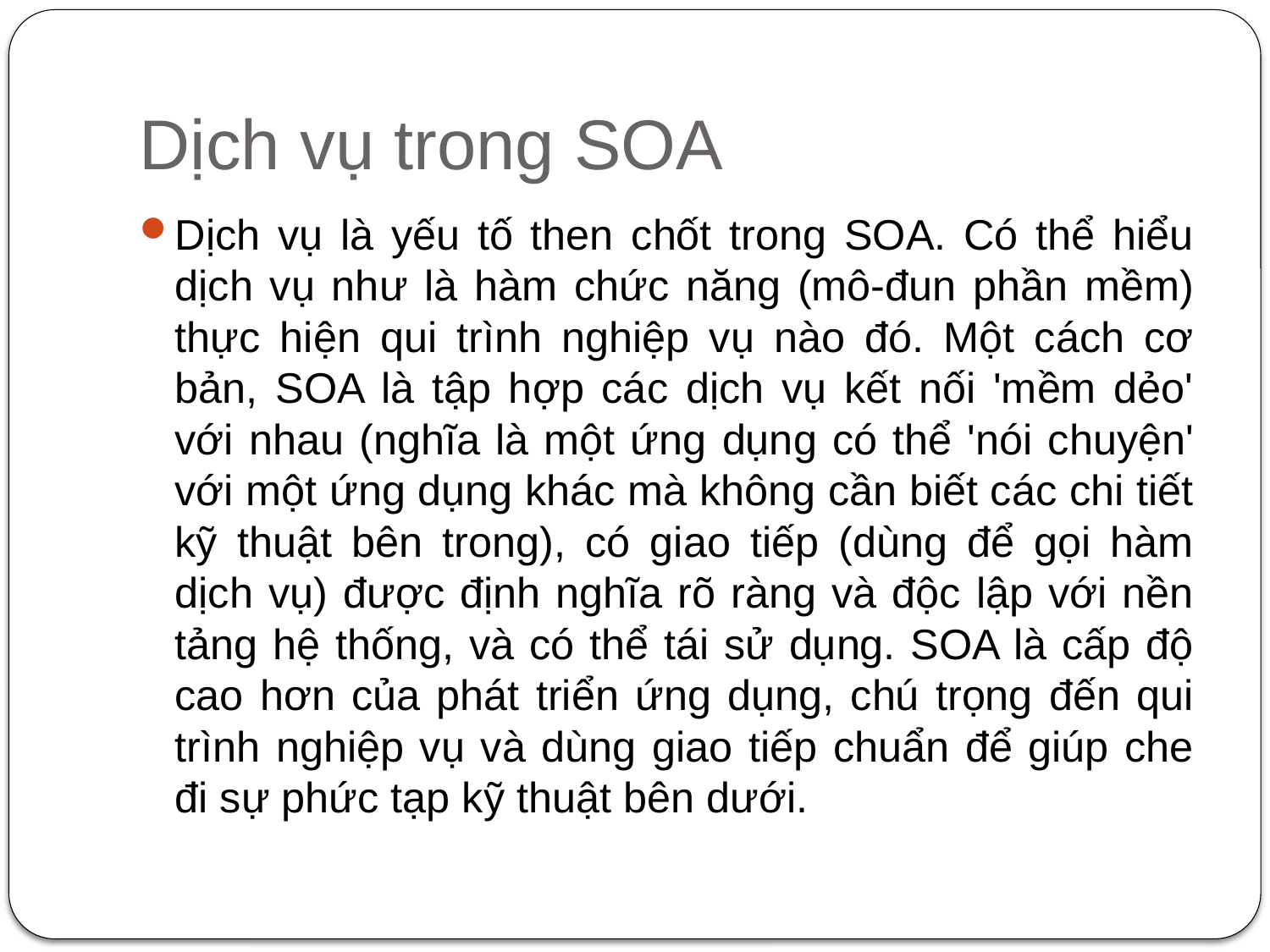

# Dịch vụ trong SOA
Dịch vụ là yếu tố then chốt trong SOA. Có thể hiểu dịch vụ như là hàm chức năng (mô-đun phần mềm) thực hiện qui trình nghiệp vụ nào đó. Một cách cơ bản, SOA là tập hợp các dịch vụ kết nối 'mềm dẻo' với nhau (nghĩa là một ứng dụng có thể 'nói chuyện' với một ứng dụng khác mà không cần biết các chi tiết kỹ thuật bên trong), có giao tiếp (dùng để gọi hàm dịch vụ) được định nghĩa rõ ràng và độc lập với nền tảng hệ thống, và có thể tái sử dụng. SOA là cấp độ cao hơn của phát triển ứng dụng, chú trọng đến qui trình nghiệp vụ và dùng giao tiếp chuẩn để giúp che đi sự phức tạp kỹ thuật bên dưới.